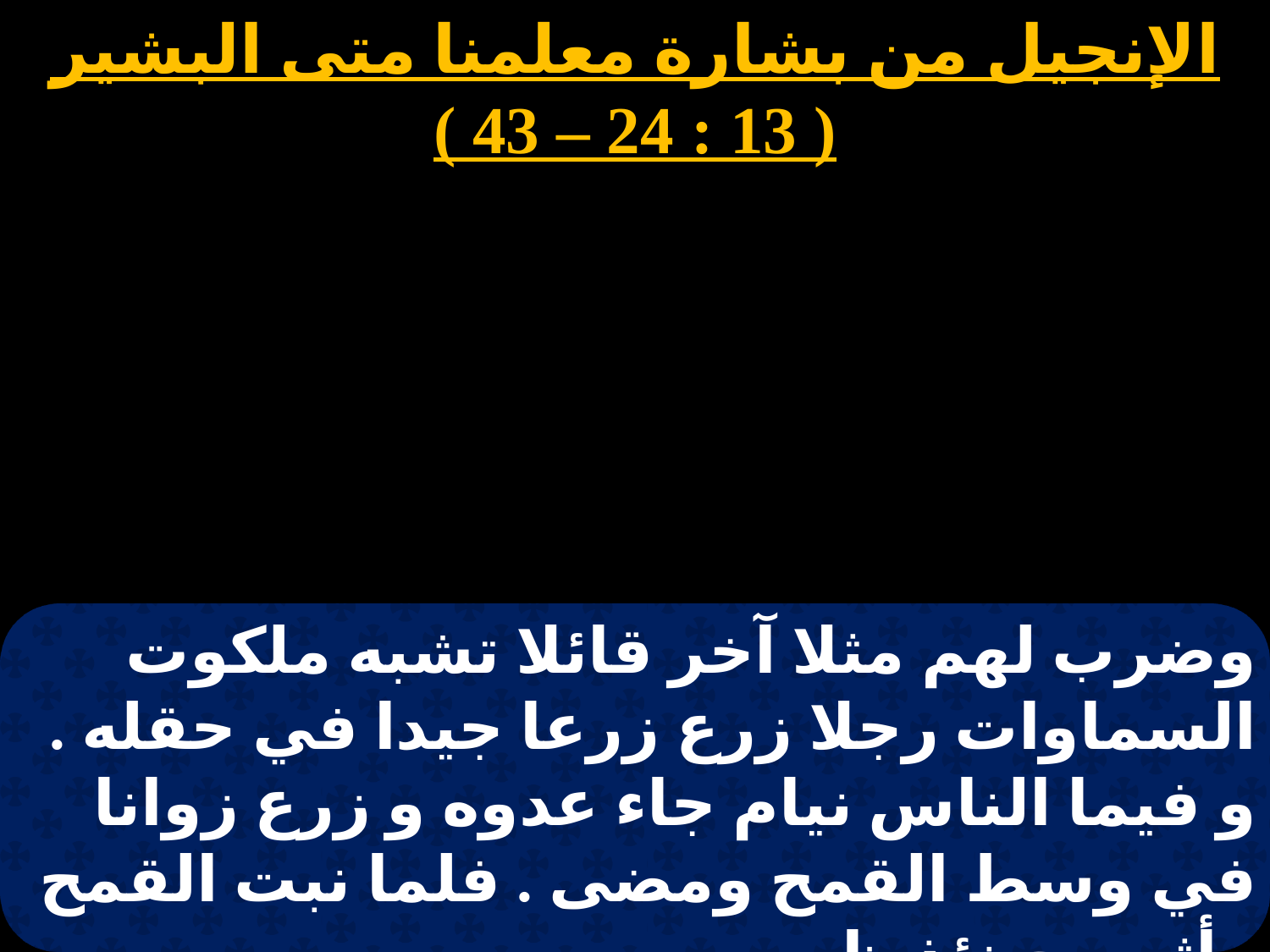

الإنجيل من بشارة معلمنا متى البشير ( 13 : 24 – 43 )
وضرب لهم مثلا آخر قائلا تشبه ملكوت السماوات رجلا زرع زرعا جيدا في حقله . و فيما الناس نيام جاء عدوه و زرع زوانا في وسط القمح ومضى . فلما نبت القمح وأثمر حينئذ ظهر